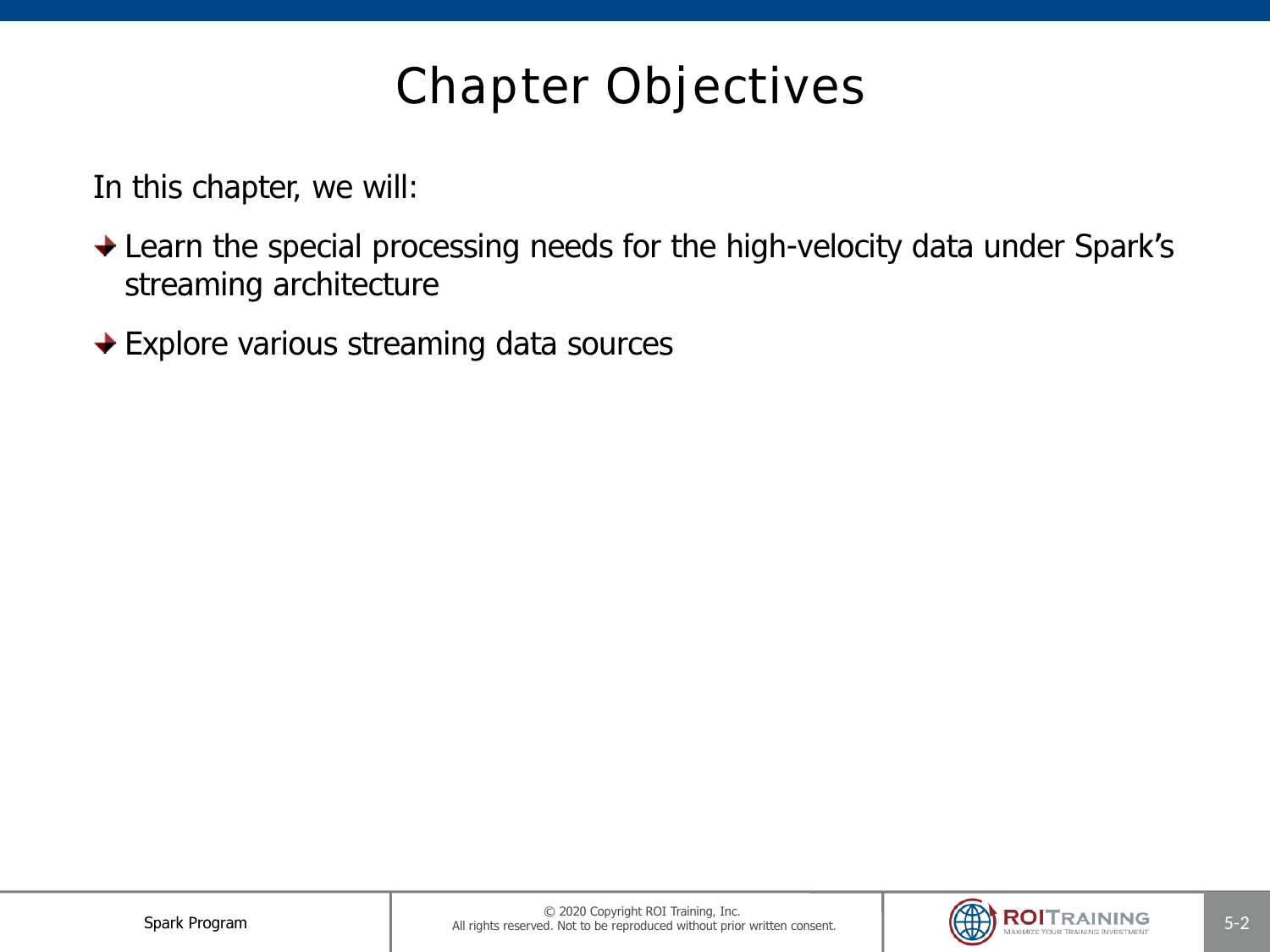

# Chapter Objectives
In this chapter, we will:
Learn the special processing needs for the high-velocity data under Spark’s streaming architecture
Explore various streaming data sources